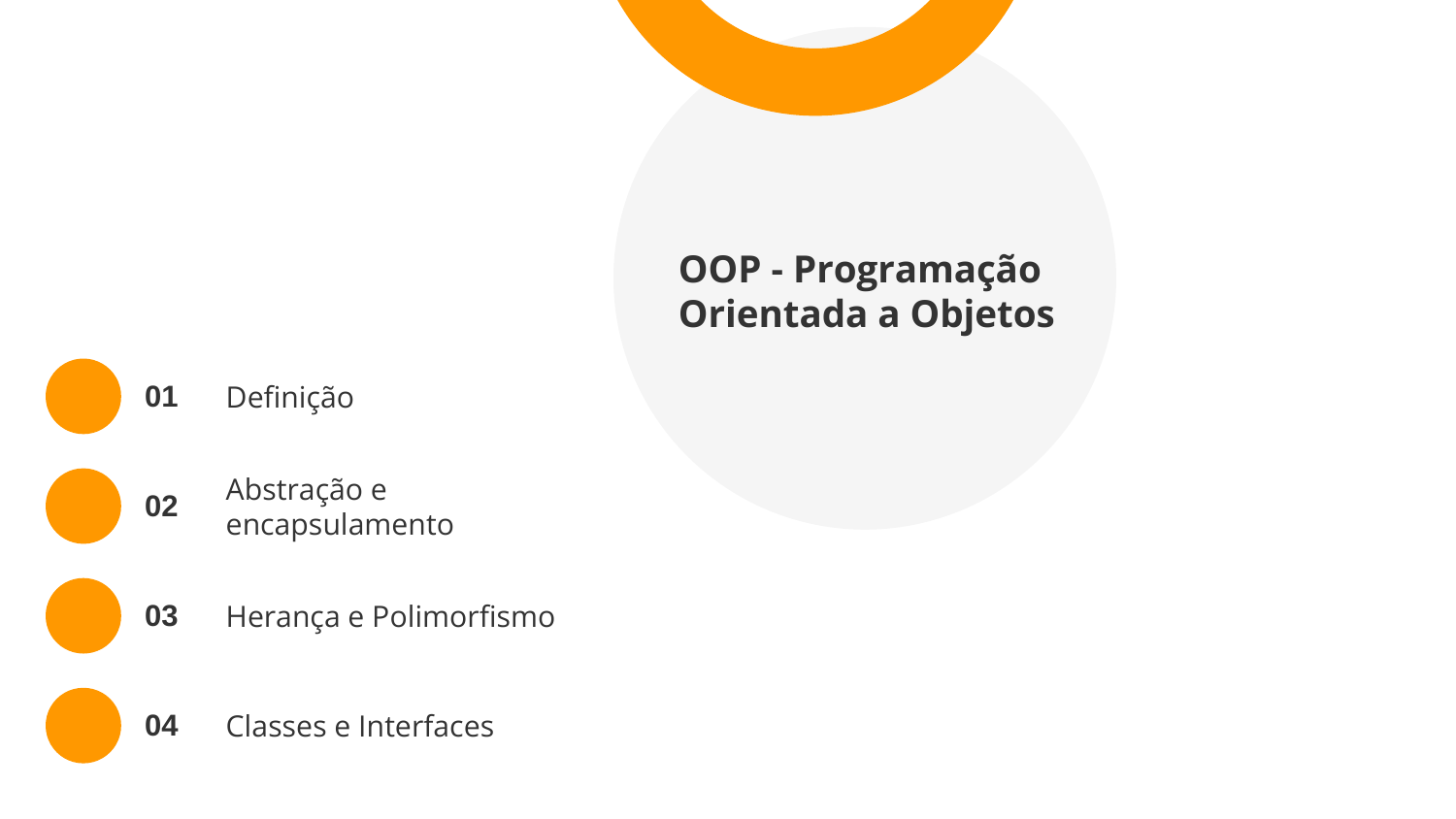

OOP - Programação Orientada a Objetos

01
Definição

02
Abstração e encapsulamento

03
Herança e Polimorfismo

04
Classes e Interfaces